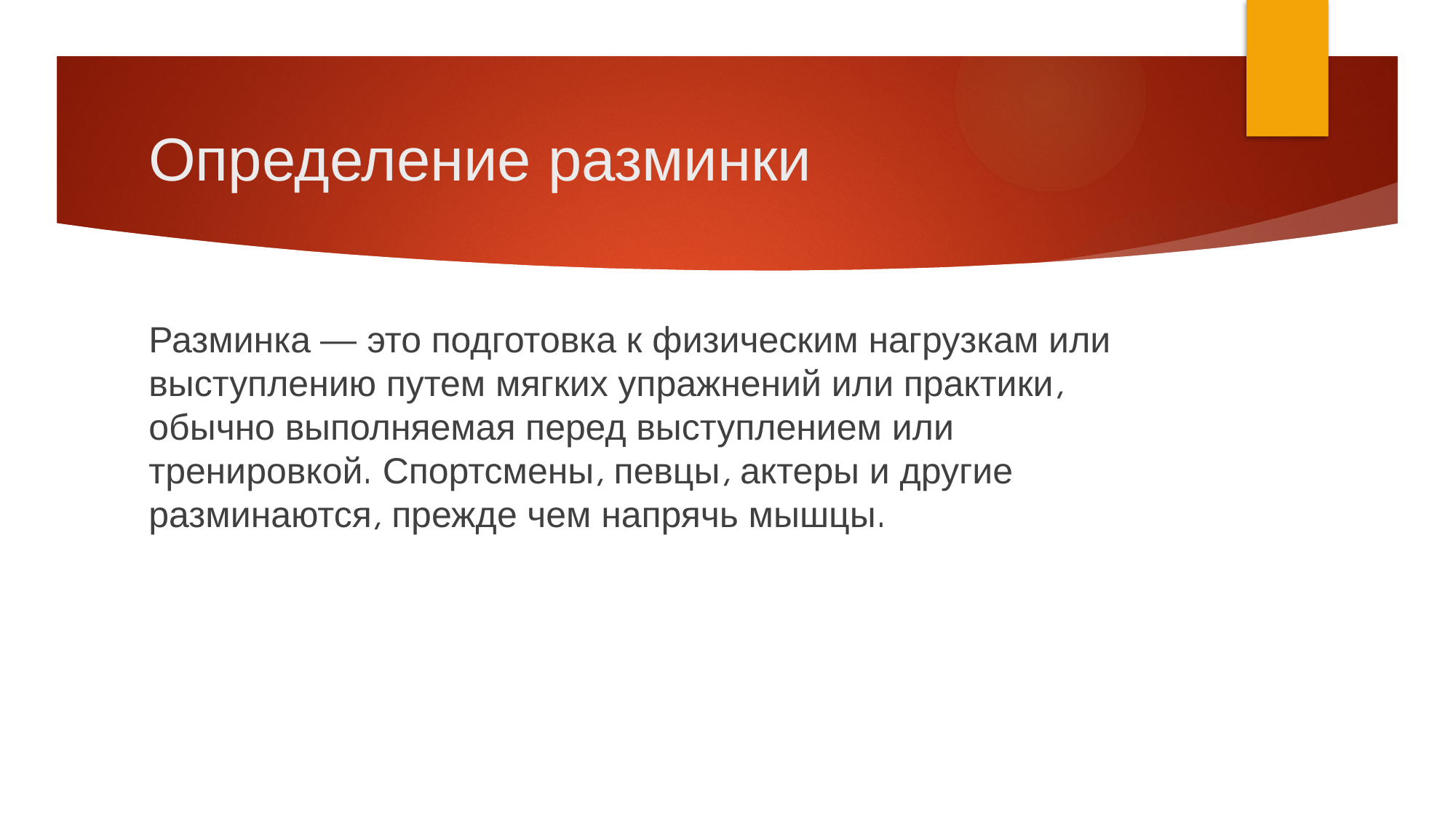

# Определение разминки
Разминка — это подготовка к физическим нагрузкам или выступлению путем мягких упражнений или практики, обычно выполняемая перед выступлением или тренировкой. Спортсмены, певцы, актеры и другие разминаются, прежде чем напрячь мышцы.